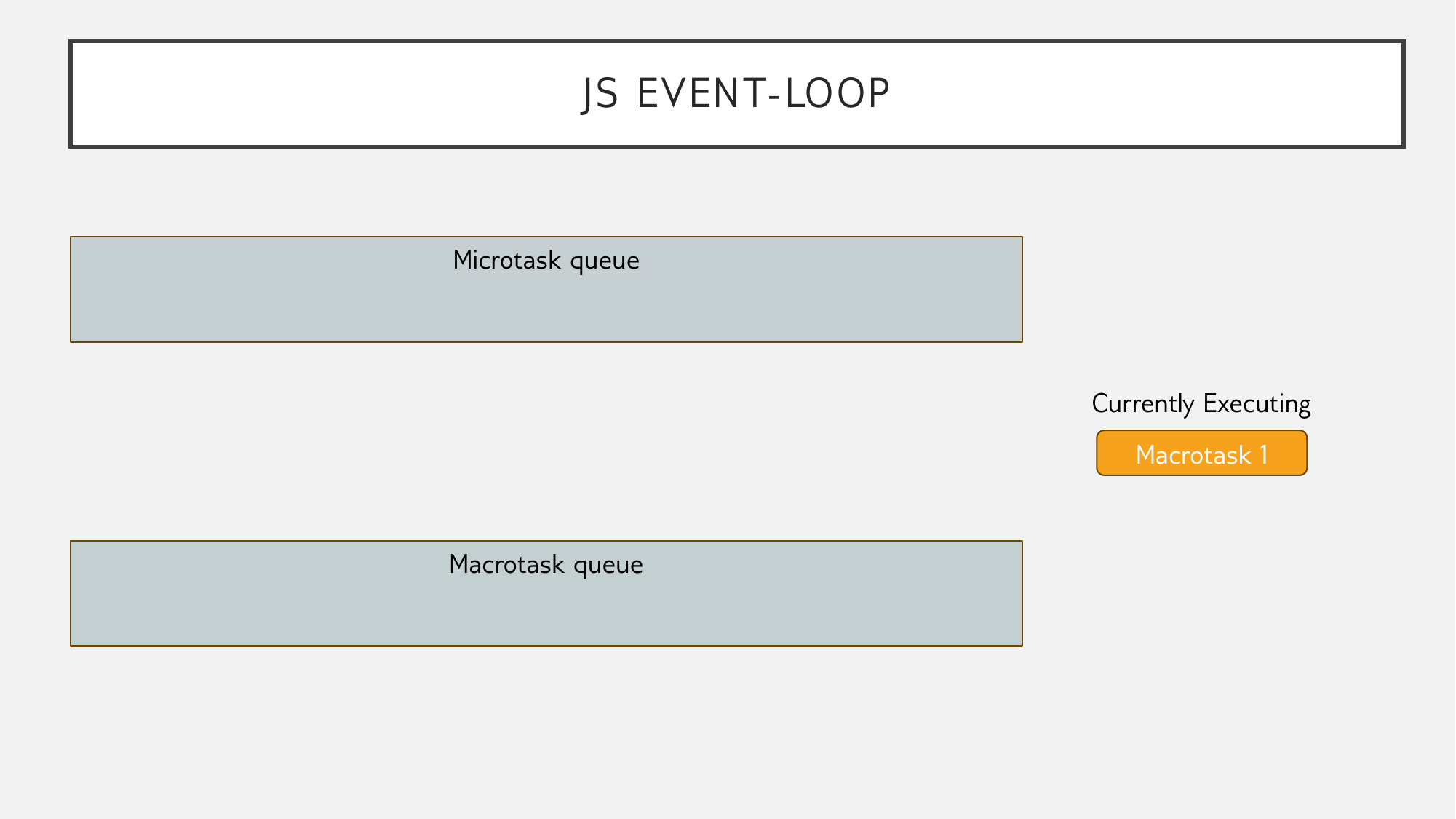

# JS Event-loop
Microtask queue
Currently Executing
Macrotask 1
Macrotask queue